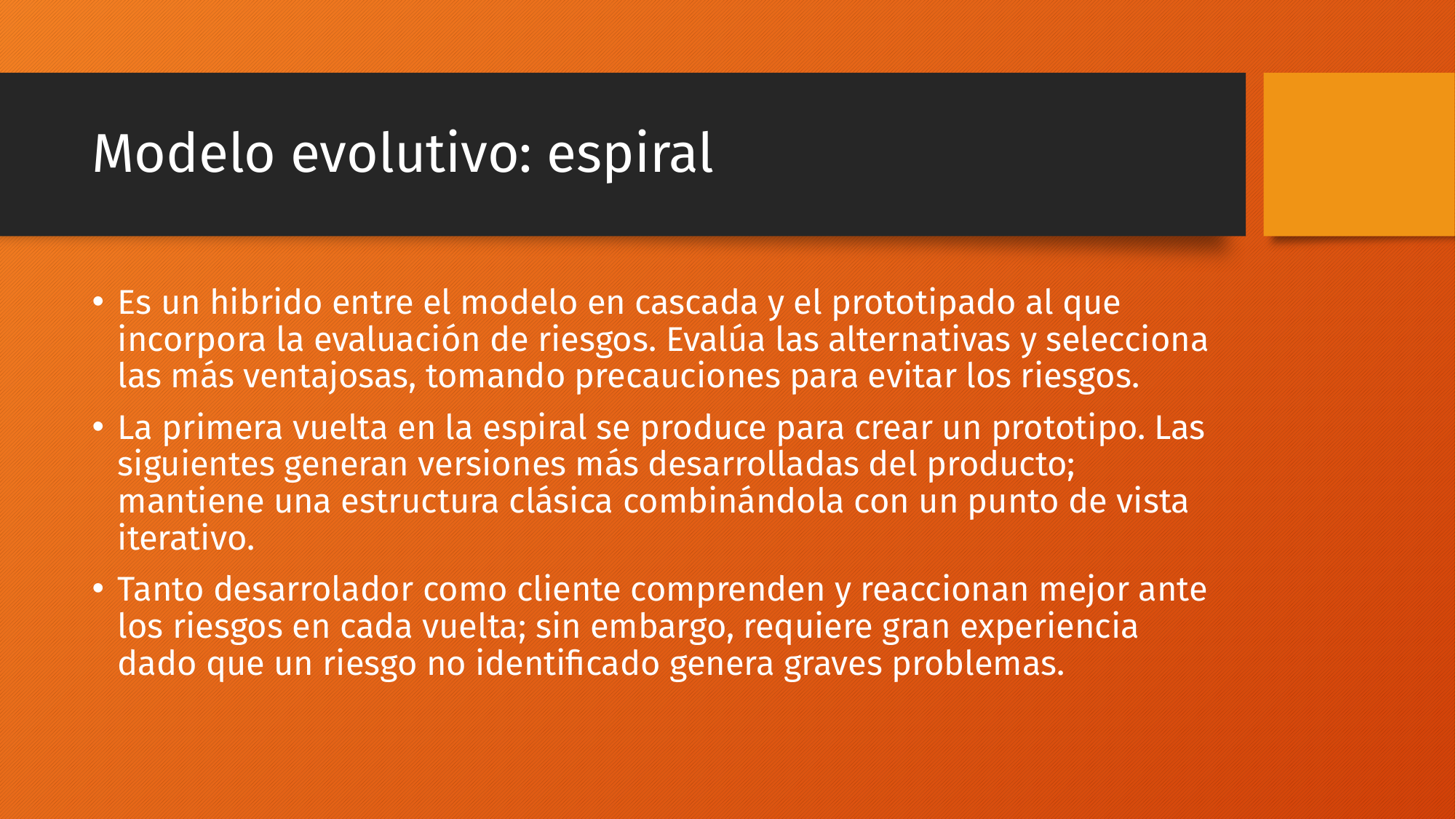

# Modelo evolutivo: espiral
Es un hibrido entre el modelo en cascada y el prototipado al que incorpora la evaluación de riesgos. Evalúa las alternativas y selecciona las más ventajosas, tomando precauciones para evitar los riesgos.
La primera vuelta en la espiral se produce para crear un prototipo. Las siguientes generan versiones más desarrolladas del producto; mantiene una estructura clásica combinándola con un punto de vista iterativo.
Tanto desarrolador como cliente comprenden y reaccionan mejor ante los riesgos en cada vuelta; sin embargo, requiere gran experiencia dado que un riesgo no identificado genera graves problemas.